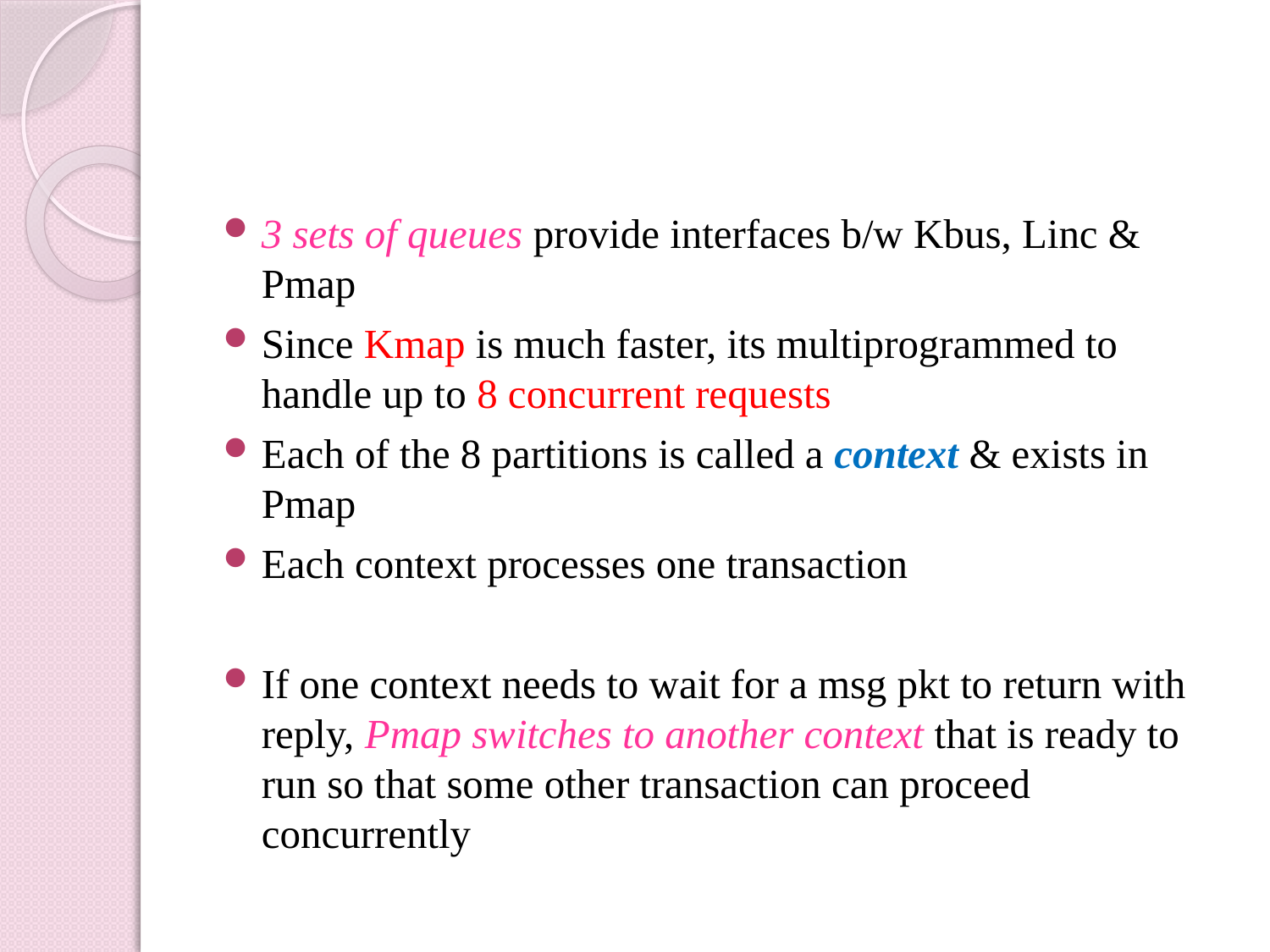

#
3 sets of queues provide interfaces b/w Kbus, Linc & Pmap
Since Kmap is much faster, its multiprogrammed to handle up to 8 concurrent requests
Each of the 8 partitions is called a context & exists in Pmap
Each context processes one transaction

If one context needs to wait for a msg pkt to return with reply, Pmap switches to another context that is ready to run so that some other transaction can proceed concurrently